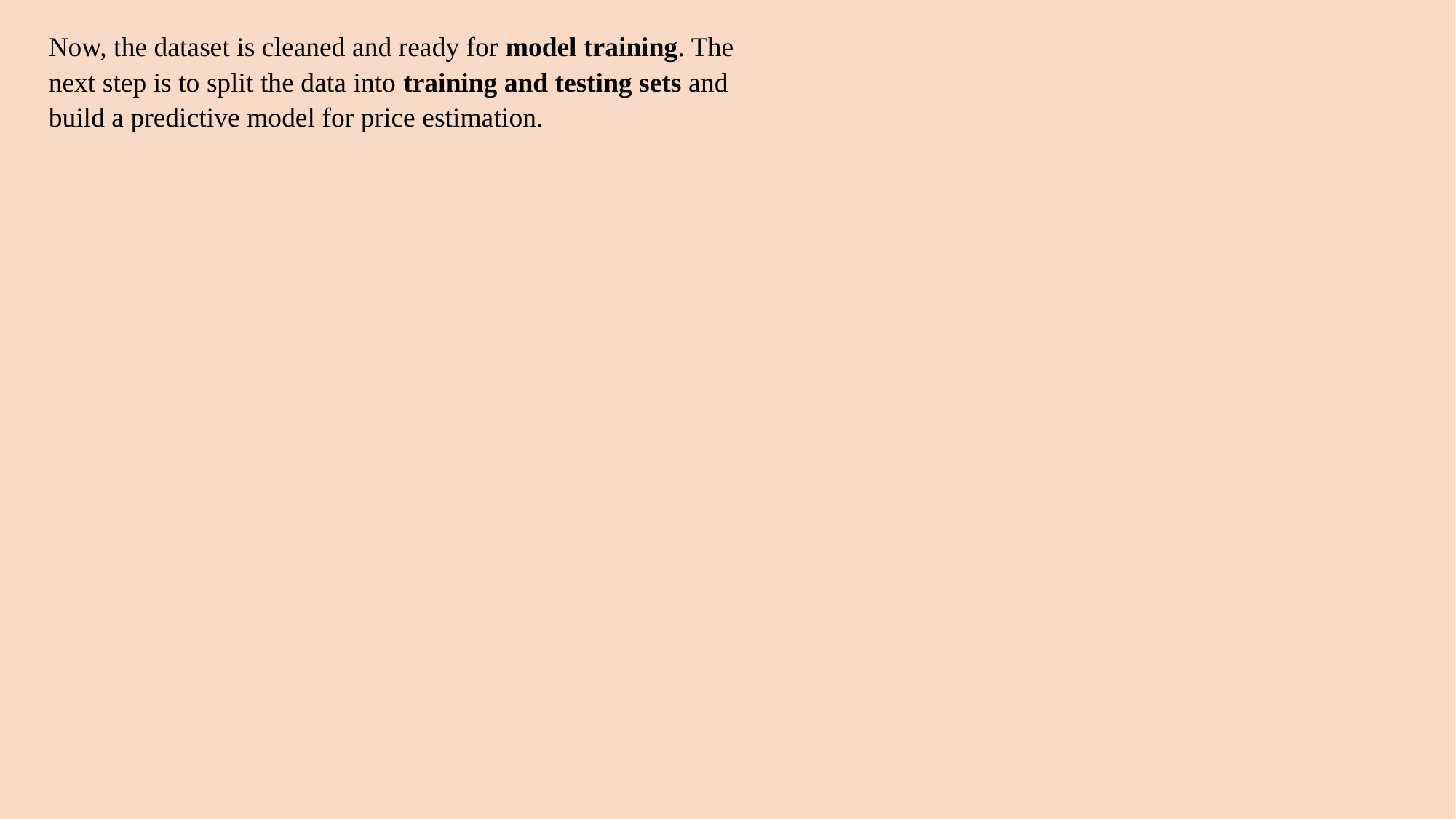

Now, the dataset is cleaned and ready for model training. The next step is to split the data into training and testing sets and build a predictive model for price estimation.